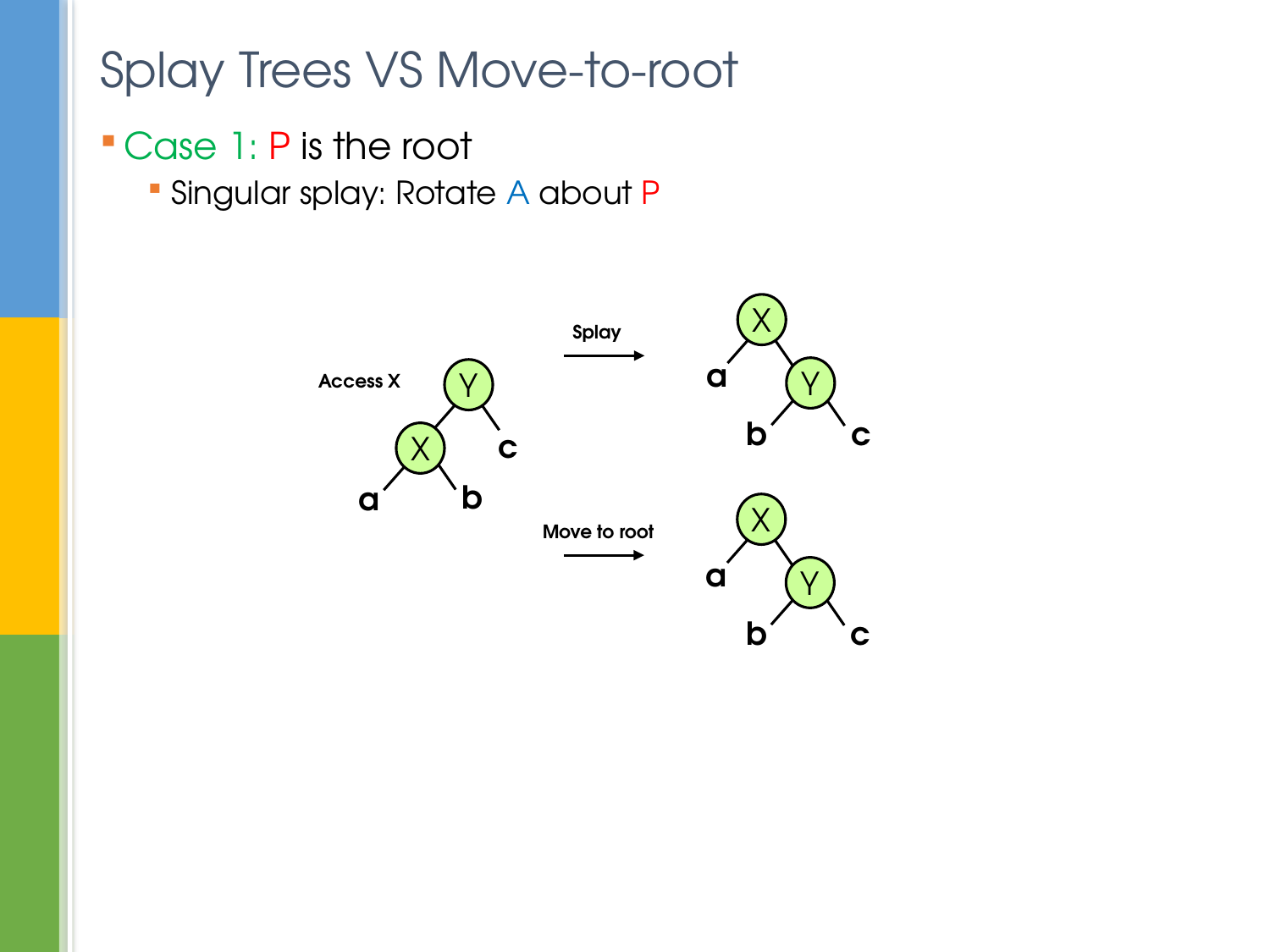

# Splay Trees VS Move-to-root
Case 1: P is the root
Singular splay: Rotate A about P
X
Splay

a
Y
Y
Access X

b
c
c
X

b
a
X
Move to root

a
Y

b
c